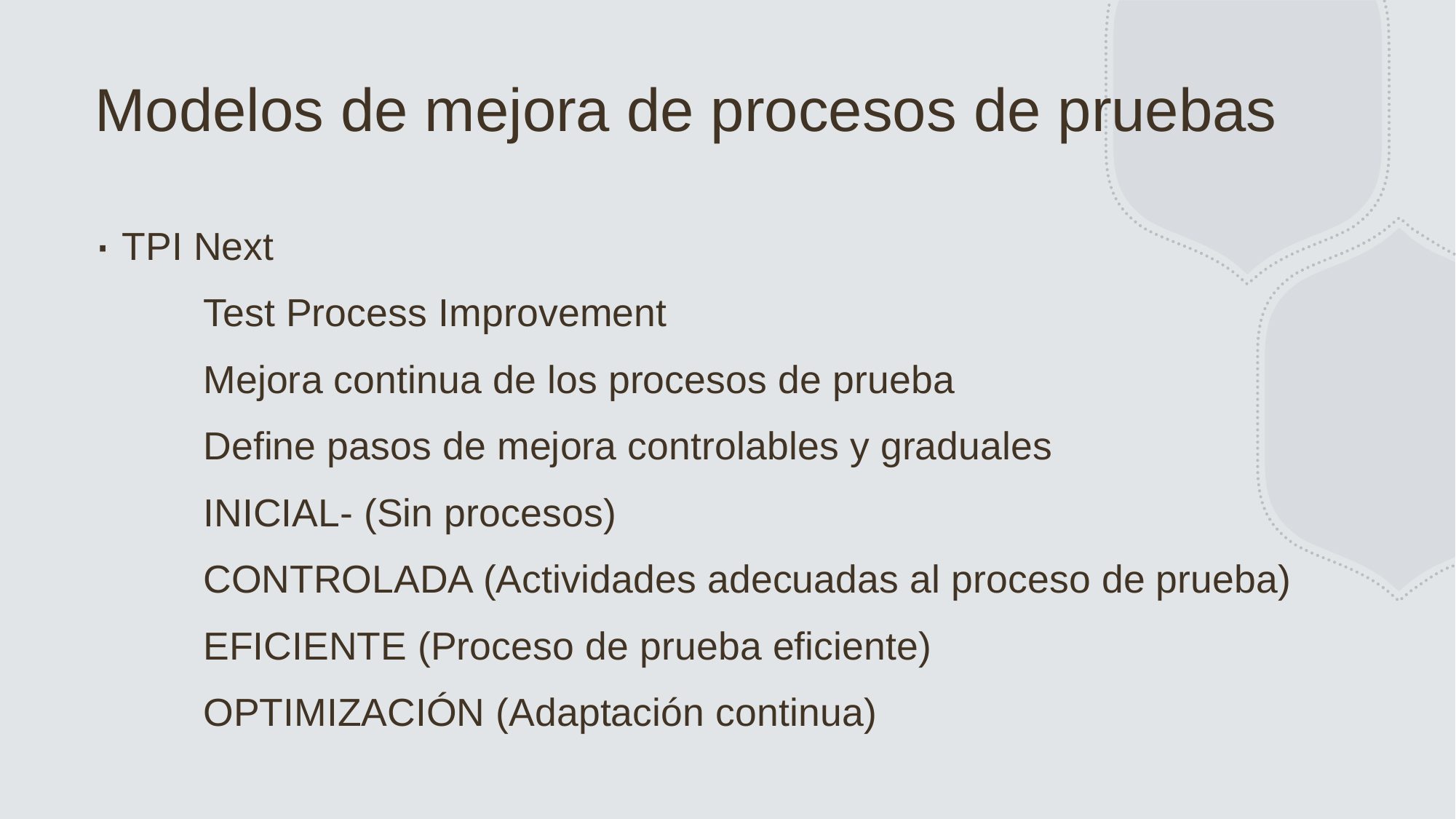

# Modelos de mejora de procesos de pruebas
TPI Next
	Test Process Improvement
	Mejora continua de los procesos de prueba
	Define pasos de mejora controlables y graduales
		INICIAL- (Sin procesos)
		CONTROLADA (Actividades adecuadas al proceso de prueba)
		EFICIENTE (Proceso de prueba eficiente)
		OPTIMIZACIÓN (Adaptación continua)